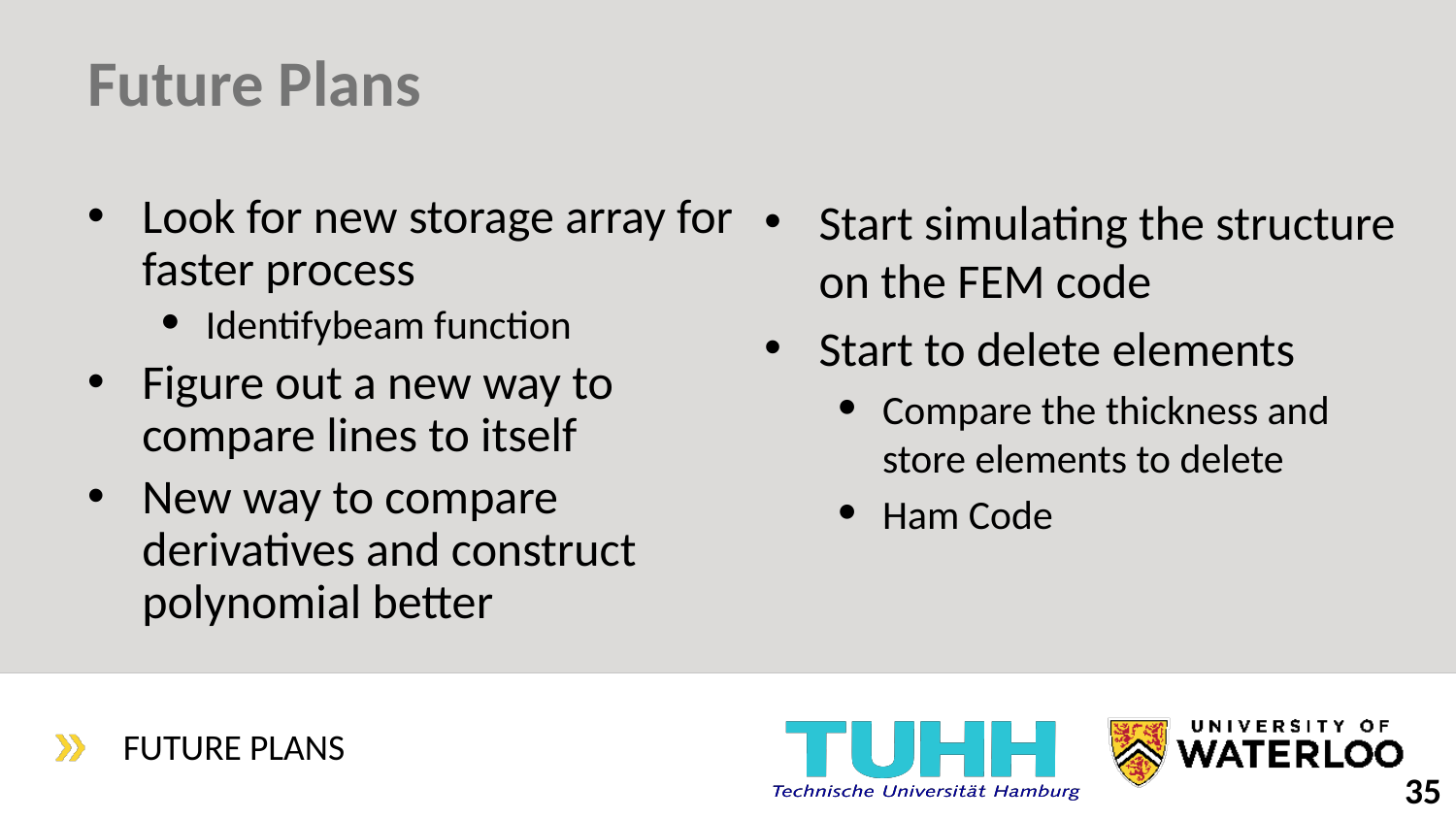

# Future Plans
Start simulating the structure on the FEM code
Start to delete elements
Compare the thickness and store elements to delete
Ham Code
Look for new storage array for faster process
Identifybeam function
Figure out a new way to compare lines to itself
New way to compare derivatives and construct polynomial better
Future Plans
35